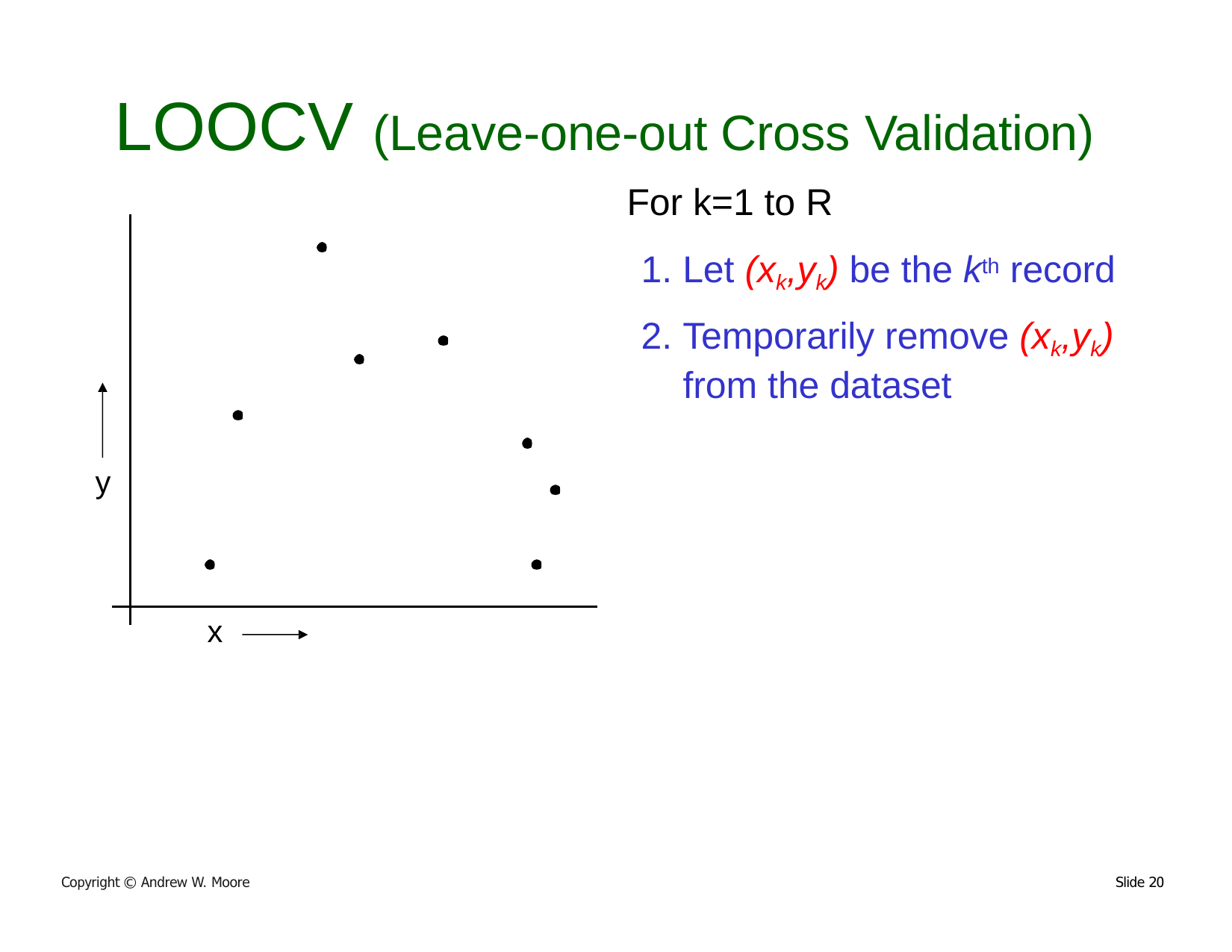

# LOOCV (Leave-one-out Cross Validation)
For k=1 to R
Let (xk,yk) be the kth record
Temporarily remove (xk,yk)
from the dataset

y

x

Copyright © Andrew W. Moore
Slide 20